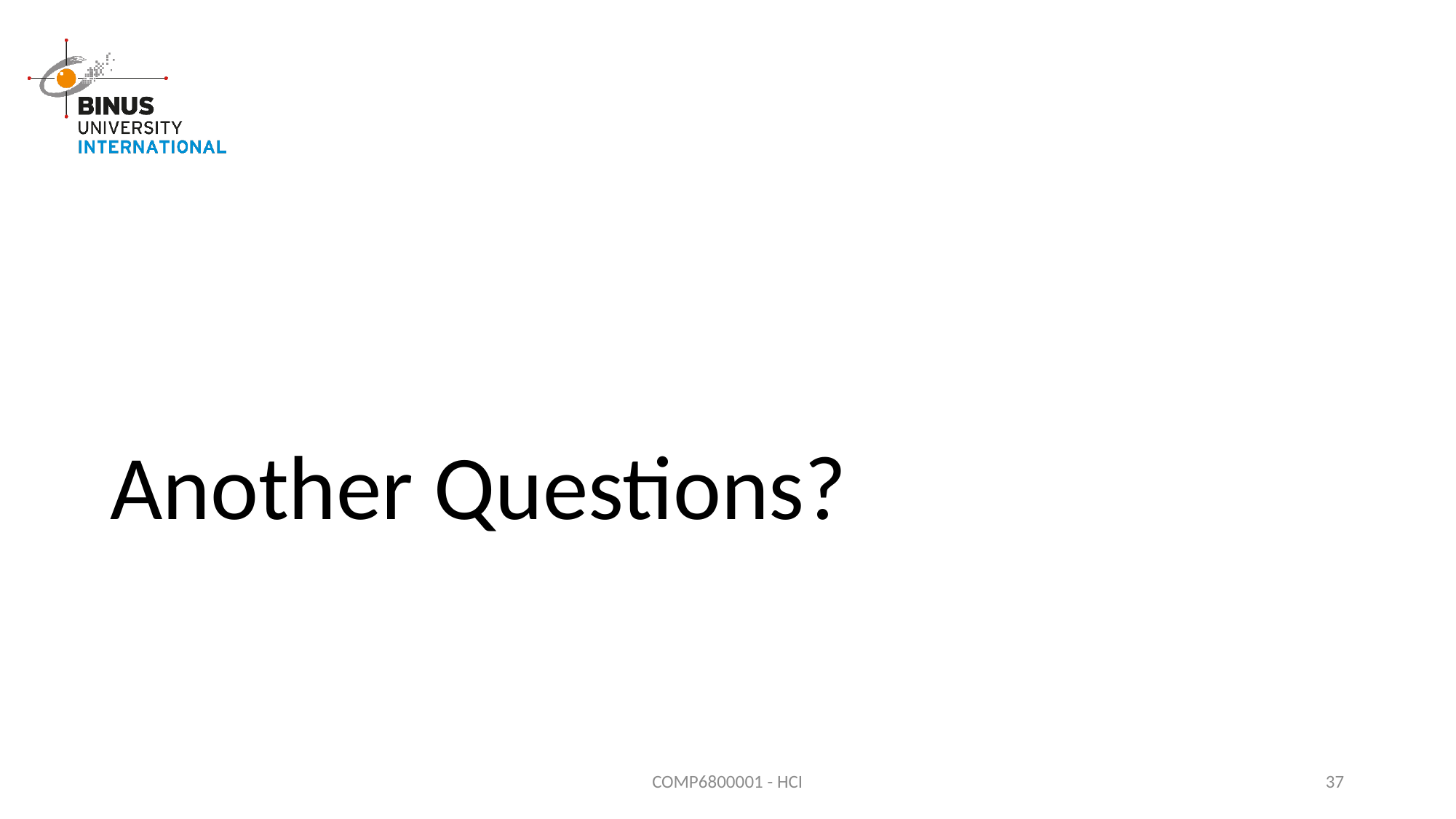

# Another Questions?

COMP6800001 - HCI
37